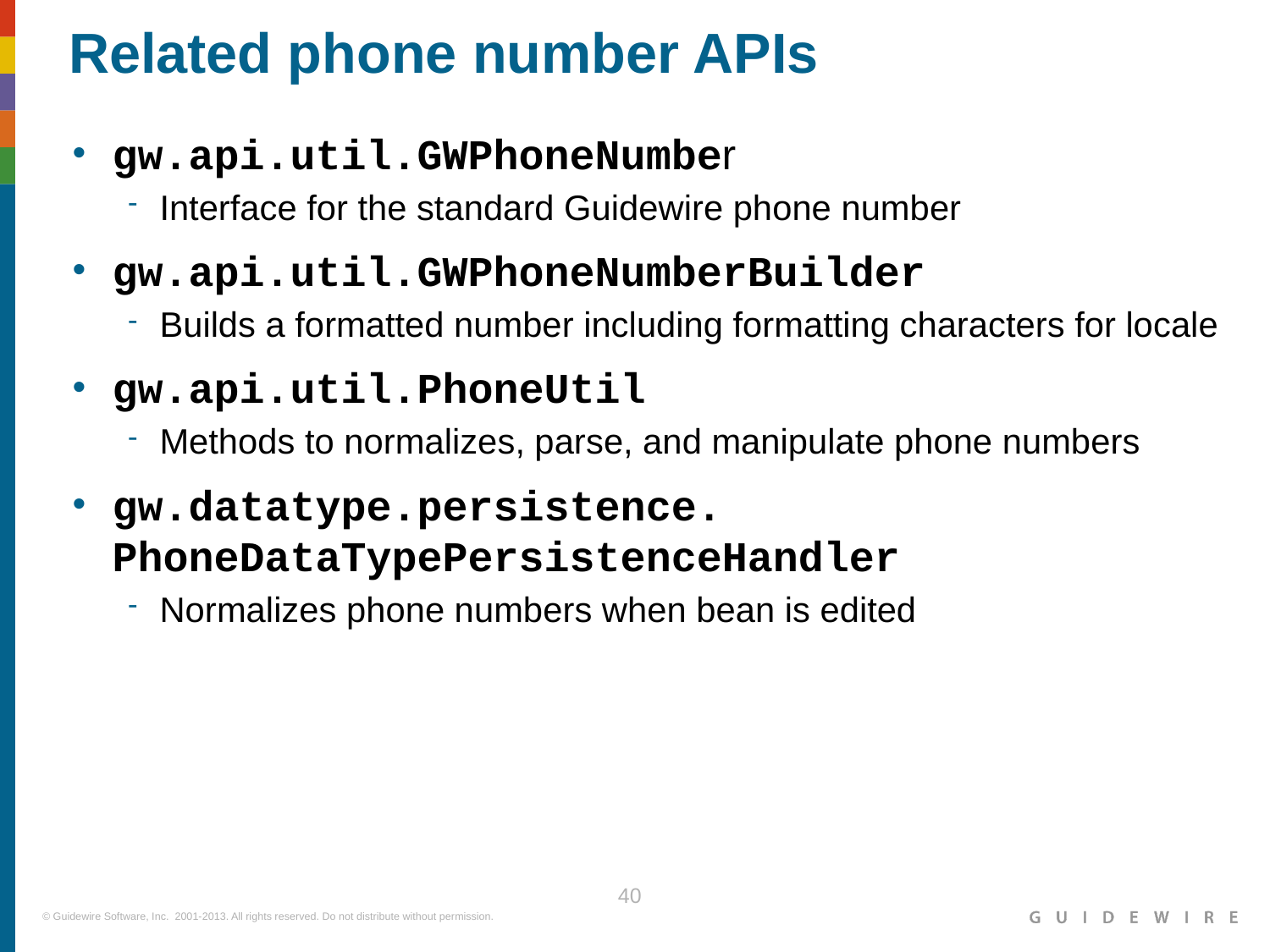

Related phone number APIs
gw.api.util.GWPhoneNumber
Interface for the standard Guidewire phone number
gw.api.util.GWPhoneNumberBuilder
Builds a formatted number including formatting characters for locale
gw.api.util.PhoneUtil
Methods to normalizes, parse, and manipulate phone numbers
gw.datatype.persistence.
PhoneDataTypePersistenceHandler
Normalizes phone numbers when bean is edited